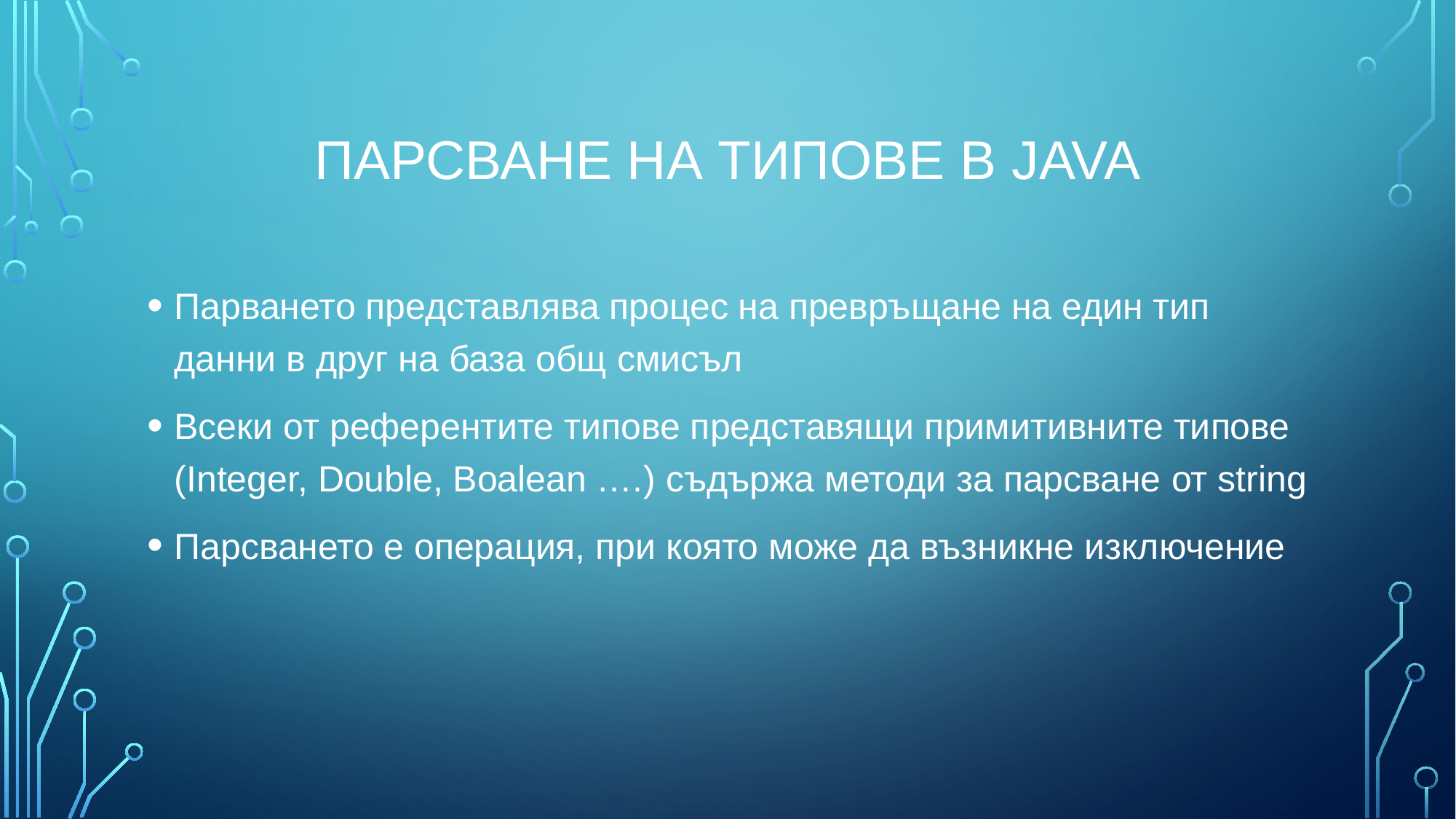

# Парсване на типове в JAVA
Парването представлява процес на превръщане на един тип данни в друг на база общ смисъл
Всеки от референтите типове представящи примитивните типове (Integer, Double, Boalean ….) съдържа методи за парсване от string
Парсването е операция, при която може да възникне изключение